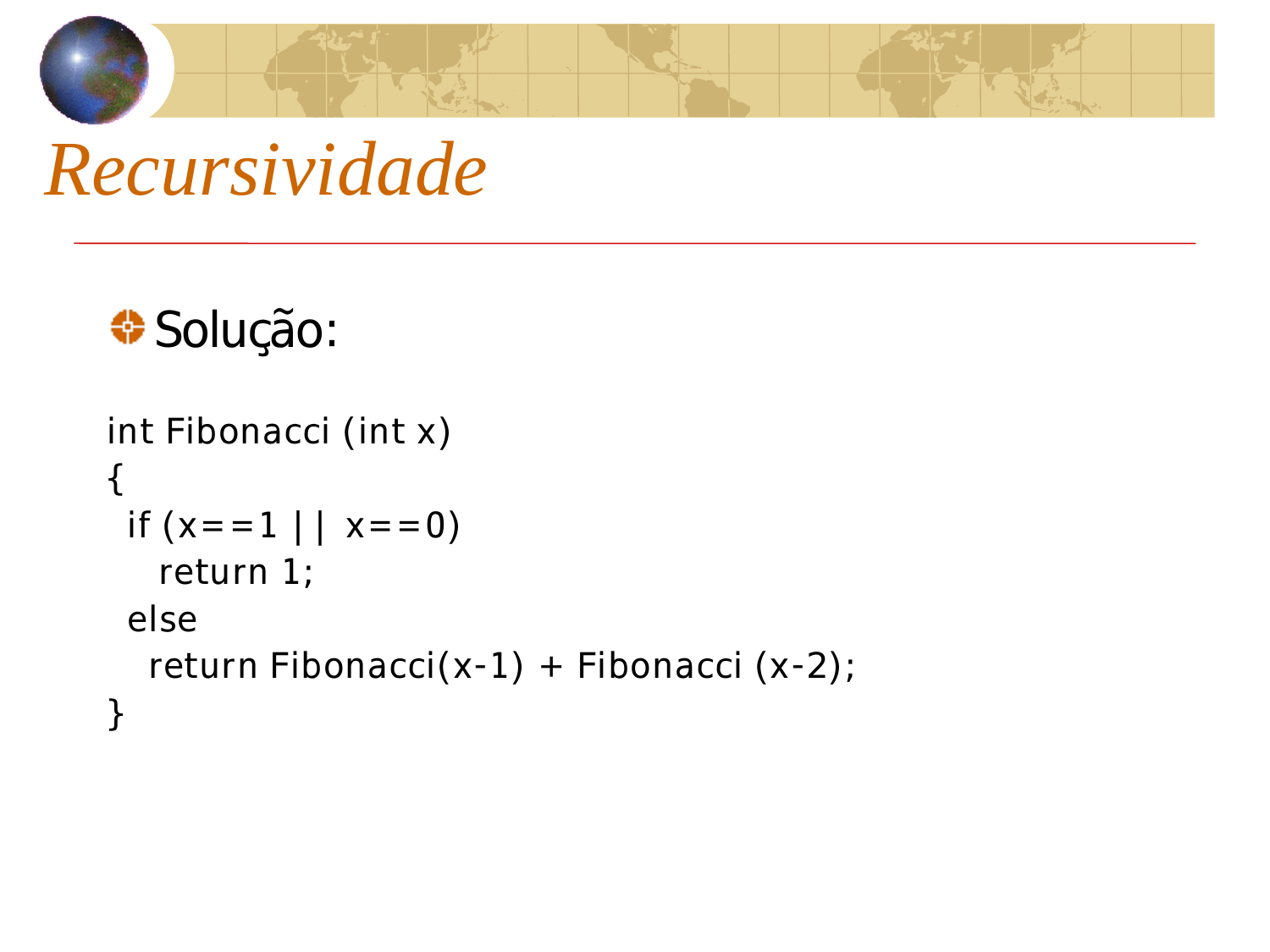

Recursividade

Solução:

int Fibonacci (int x)
{
  if (x==1 || x==0)
     return 1;
  else
    return Fibonacci(x-1) + Fibonacci (x-2);
}